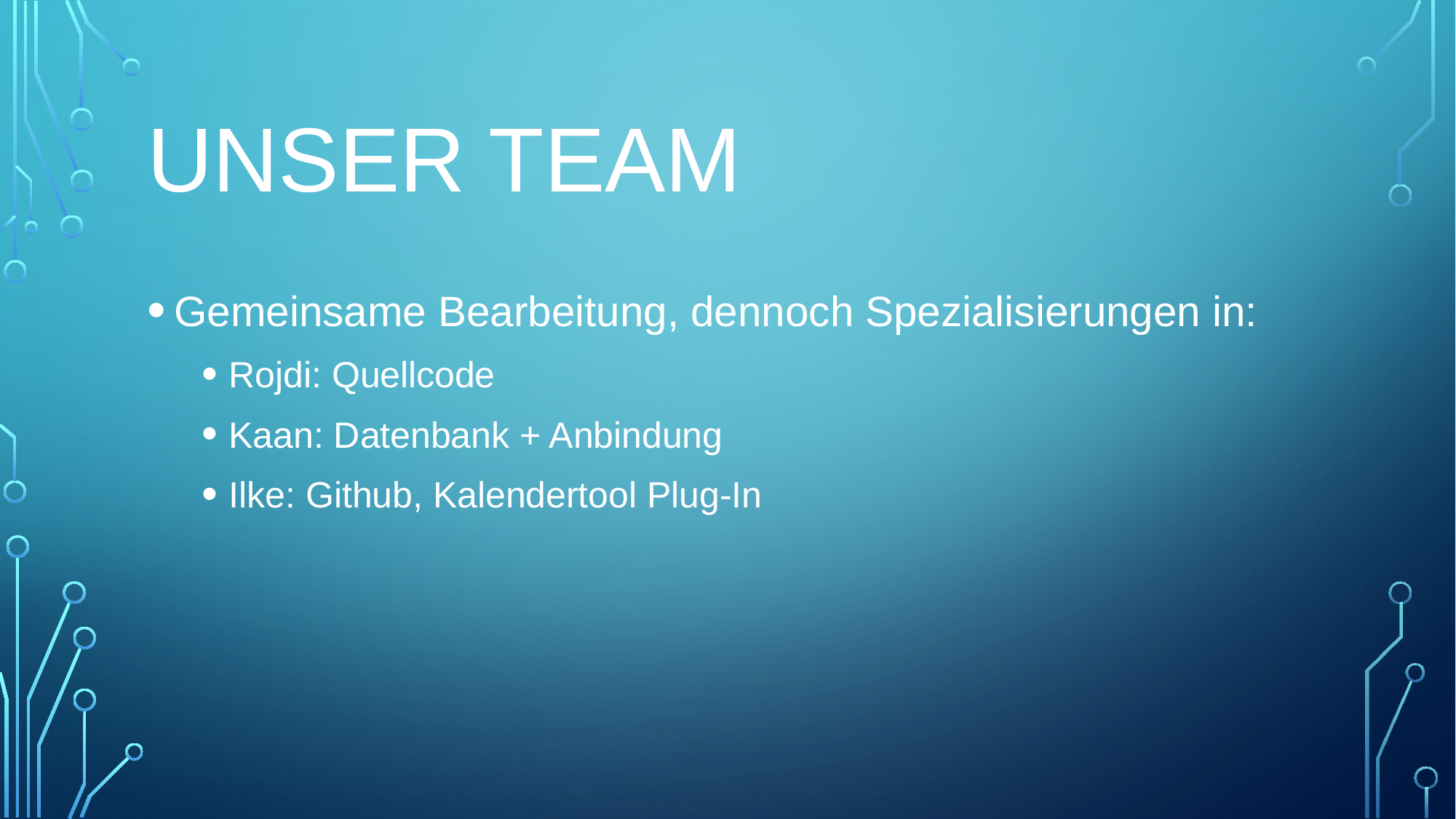

# Unser Team
Gemeinsame Bearbeitung, dennoch Spezialisierungen in:
Rojdi: Quellcode
Kaan: Datenbank + Anbindung
Ilke: Github, Kalendertool Plug-In